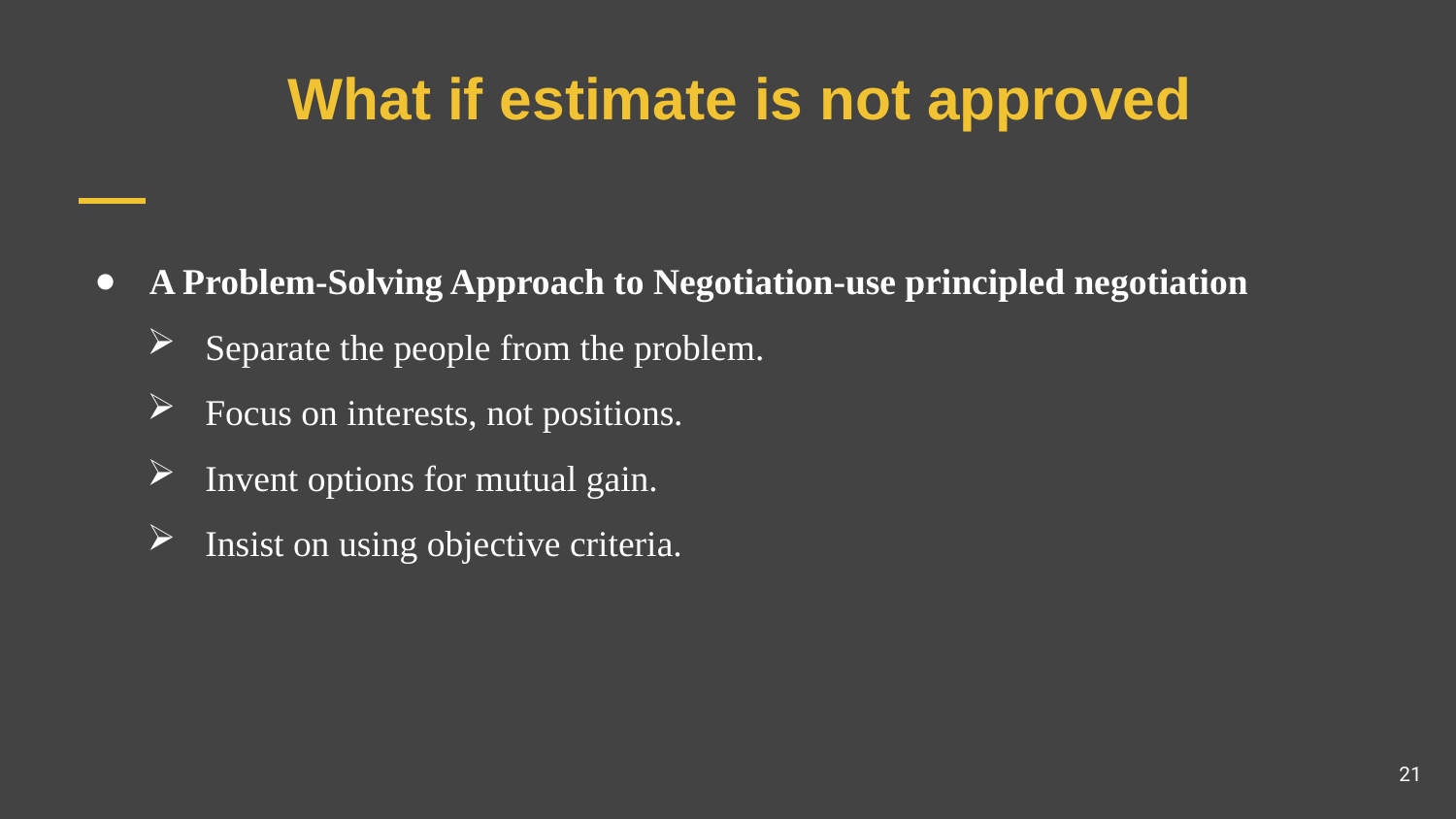

# What if estimate is not approved
A Problem-Solving Approach to Negotiation-use principled negotiation
Separate the people from the problem.
Focus on interests, not positions.
Invent options for mutual gain.
Insist on using objective criteria.
21